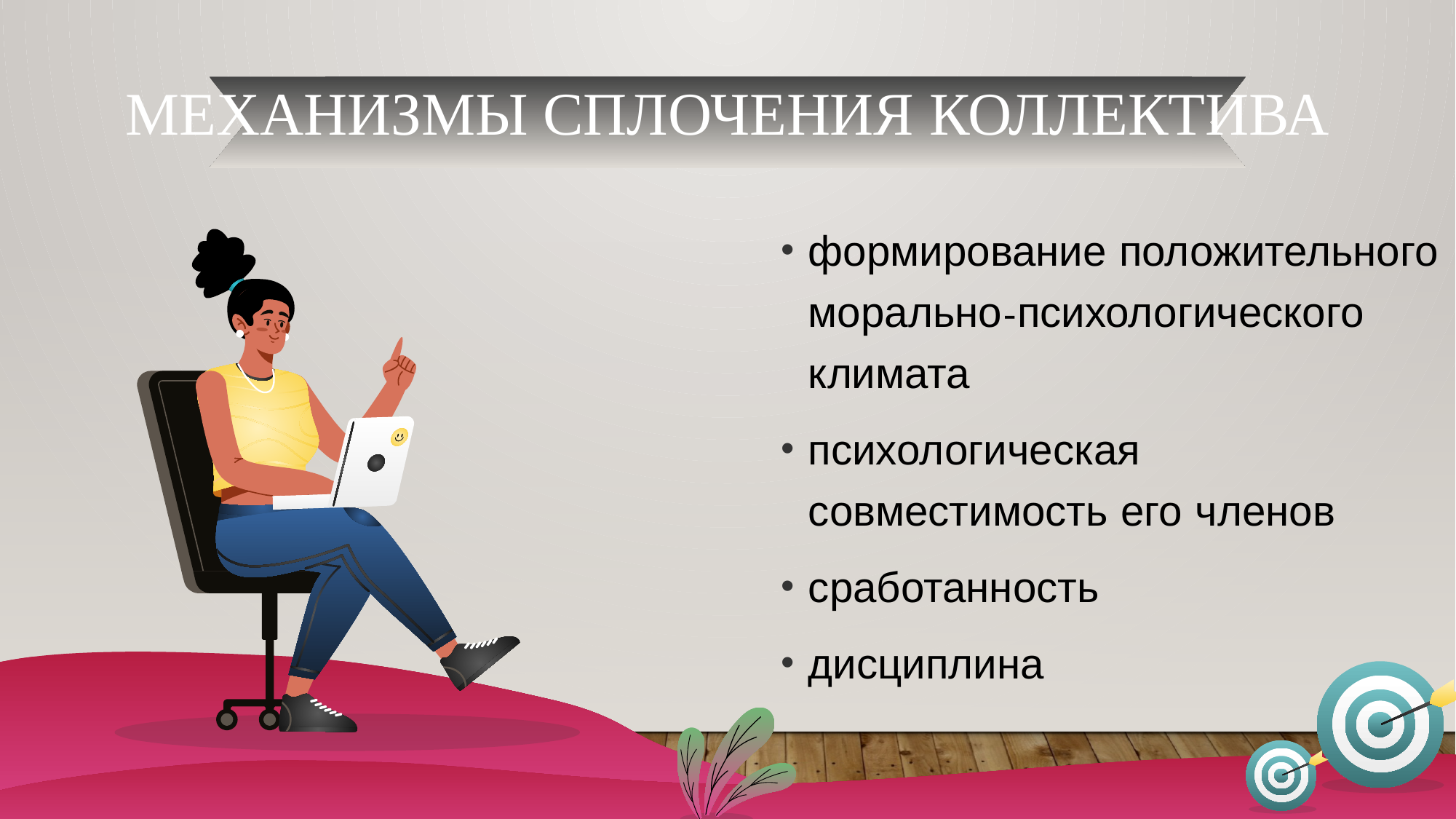

# Механизмы сплочения коллектива
формирование положительного морально-психологического климата
психологическая совместимость его членов
сработанность
дисциплина